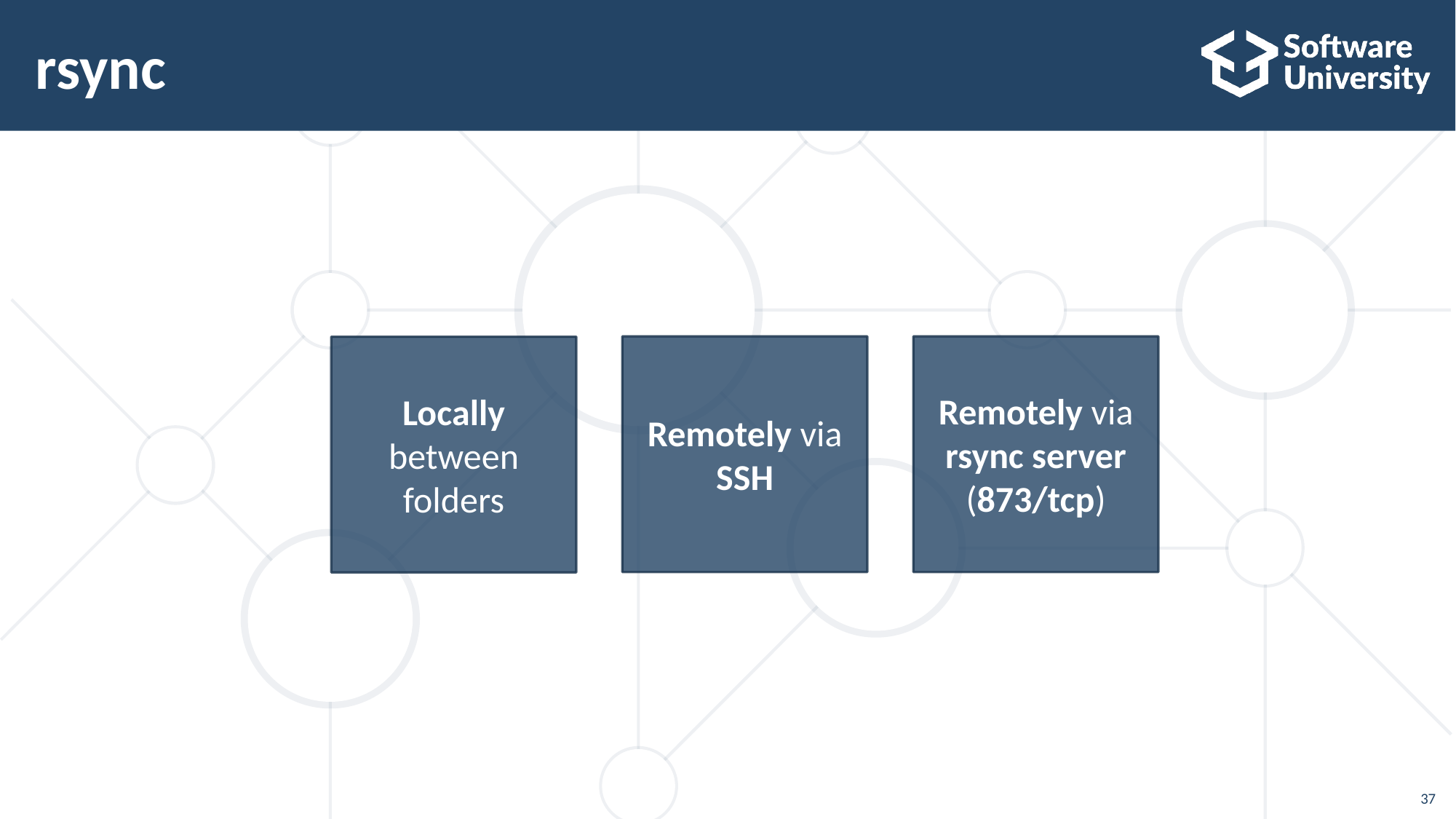

# rsync
Remotely via SSH
Remotely via rsync server
(873/tcp)
Locally between folders
37